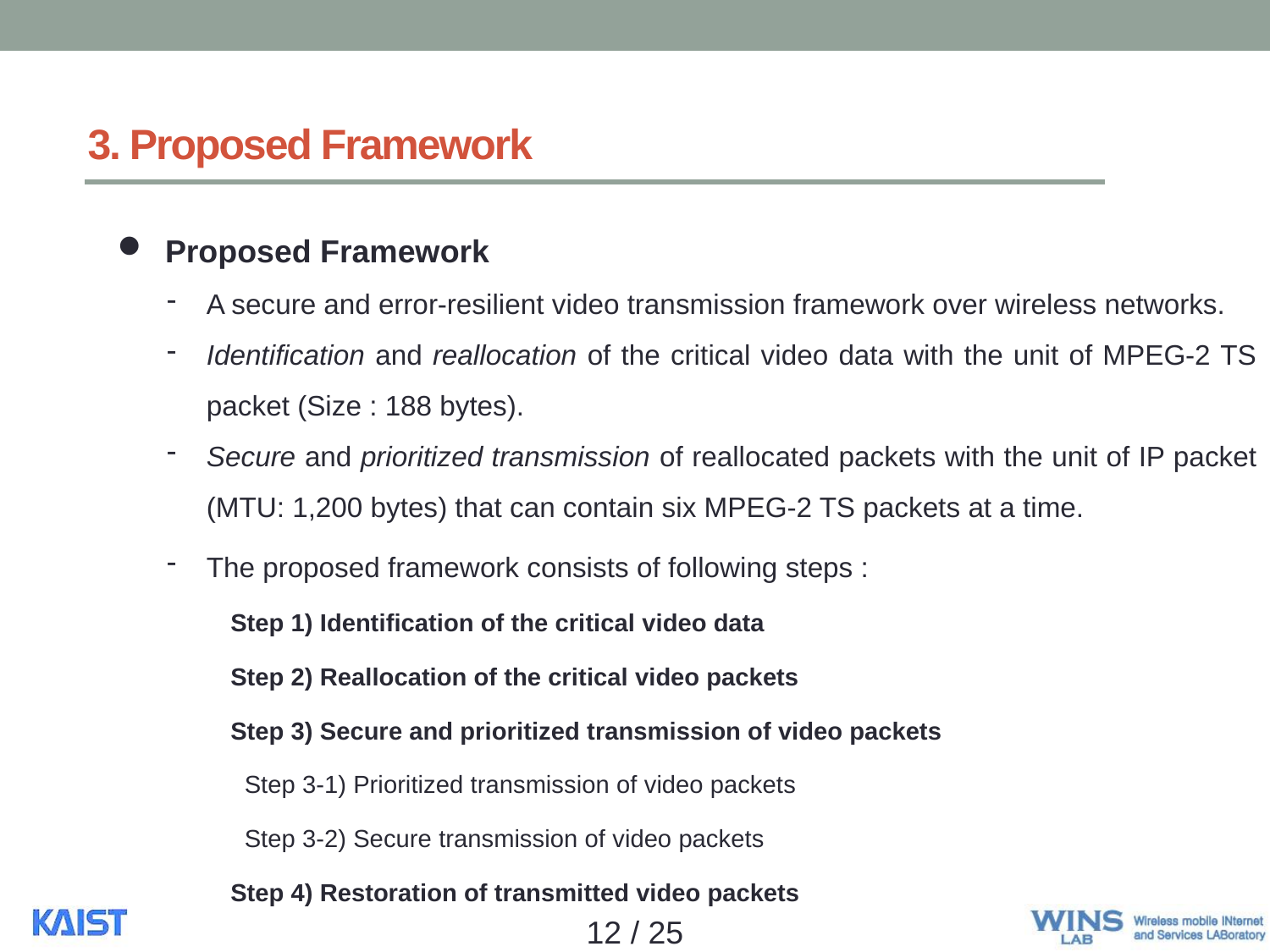

# 3. Proposed Framework
Proposed Framework
A secure and error-resilient video transmission framework over wireless networks.
Identification and reallocation of the critical video data with the unit of MPEG-2 TS packet (Size : 188 bytes).
Secure and prioritized transmission of reallocated packets with the unit of IP packet (MTU: 1,200 bytes) that can contain six MPEG-2 TS packets at a time.

The proposed framework consists of following steps :

Step 1) Identification of the critical video data

Step 2) Reallocation of the critical video packets

Step 3) Secure and prioritized transmission of video packets

  Step 3-1) Prioritized transmission of video packets

  Step 3-2) Secure transmission of video packets

Step 4) Restoration of transmitted video packets
12 / 25